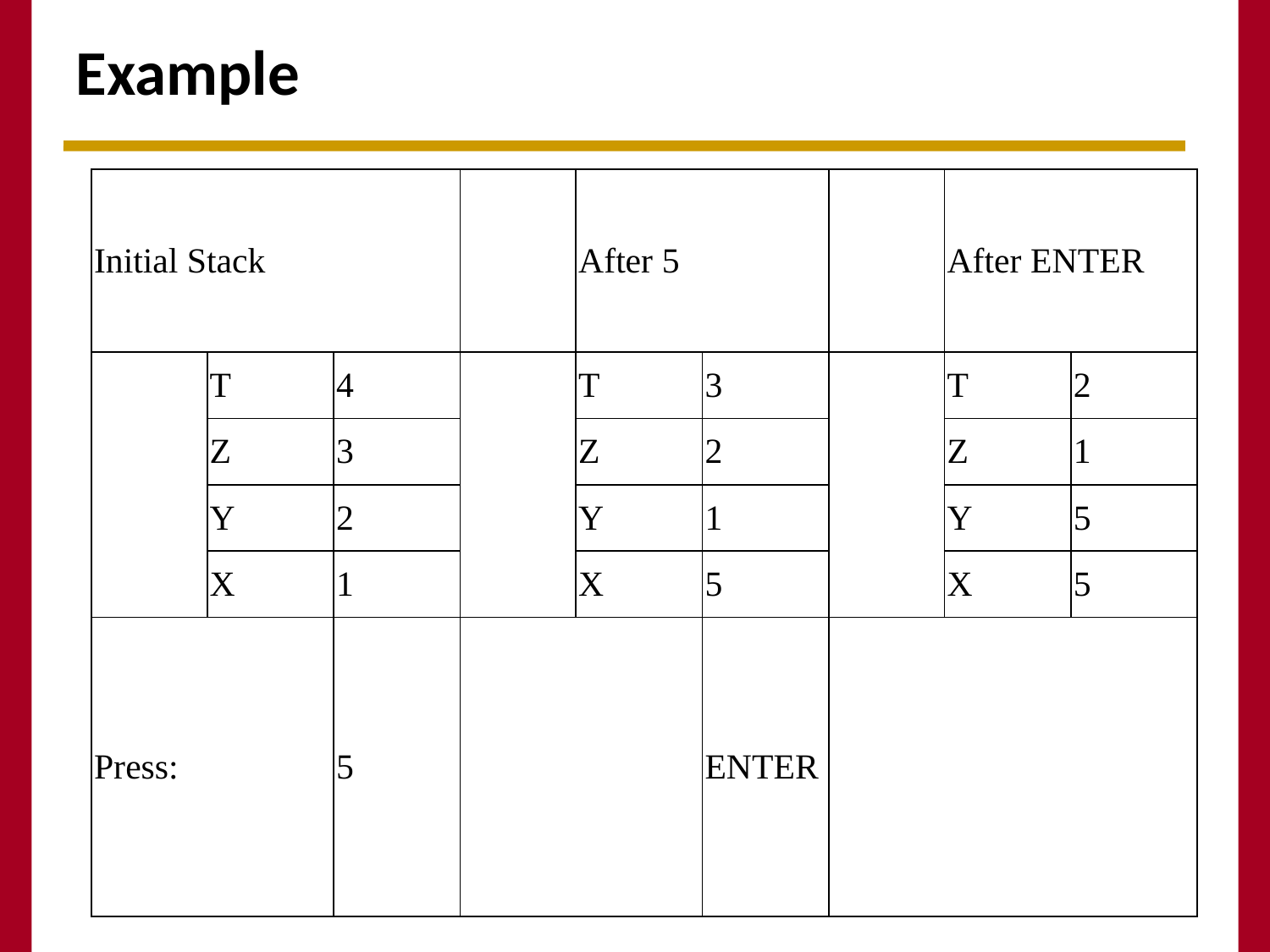

Example
| Initial Stack |  |  |  | After 5 |  |  | After ENTER |  |
| --- | --- | --- | --- | --- | --- | --- | --- | --- |
|  | T | 4 |  | T | 3 |  | T | 2 |
|  | Z | 3 |  | Z | 2 |  | Z | 1 |
|  | Y | 2 |  | Y | 1 |  | Y | 5 |
|  | X | 1 |  | X | 5 |  | X | 5 |
| Press: |  | 5 |  |  | ENTER |  |  |  |